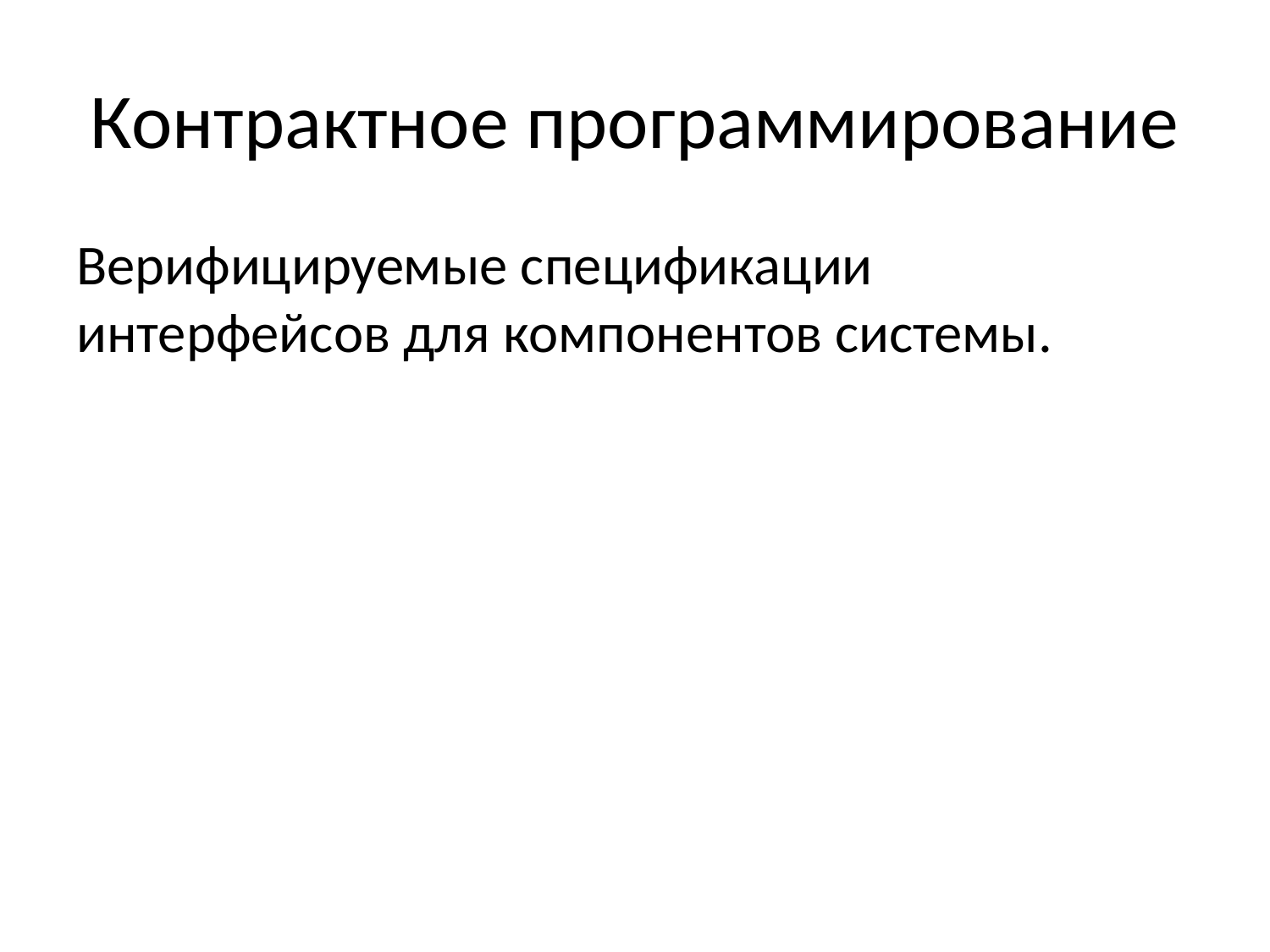

# Контрактное программирование
Верифицируемые спецификации интерфейсов для компонентов системы.